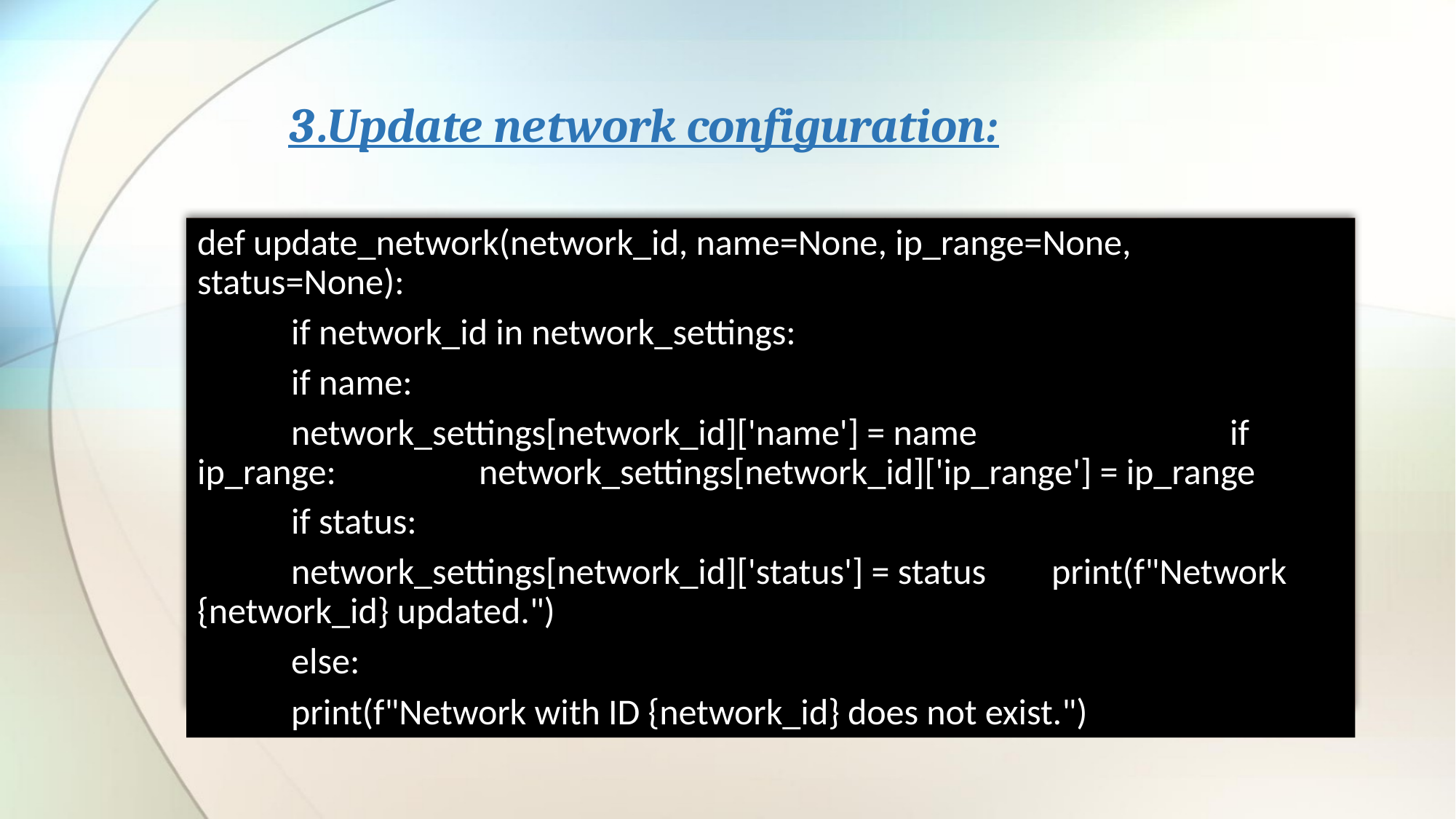

# 3.Update network configuration:

def update_network(network_id, name=None, ip_range=None, status=None):
	if network_id in network_settings:
		if name:
			network_settings[network_id]['name'] = name        			if ip_range:          									network_settings[network_id]['ip_range'] = ip_range
		if status:
			network_settings[network_id]['status'] = status        print(f"Network {network_id} updated.")
	else:
		print(f"Network with ID {network_id} does not exist.")